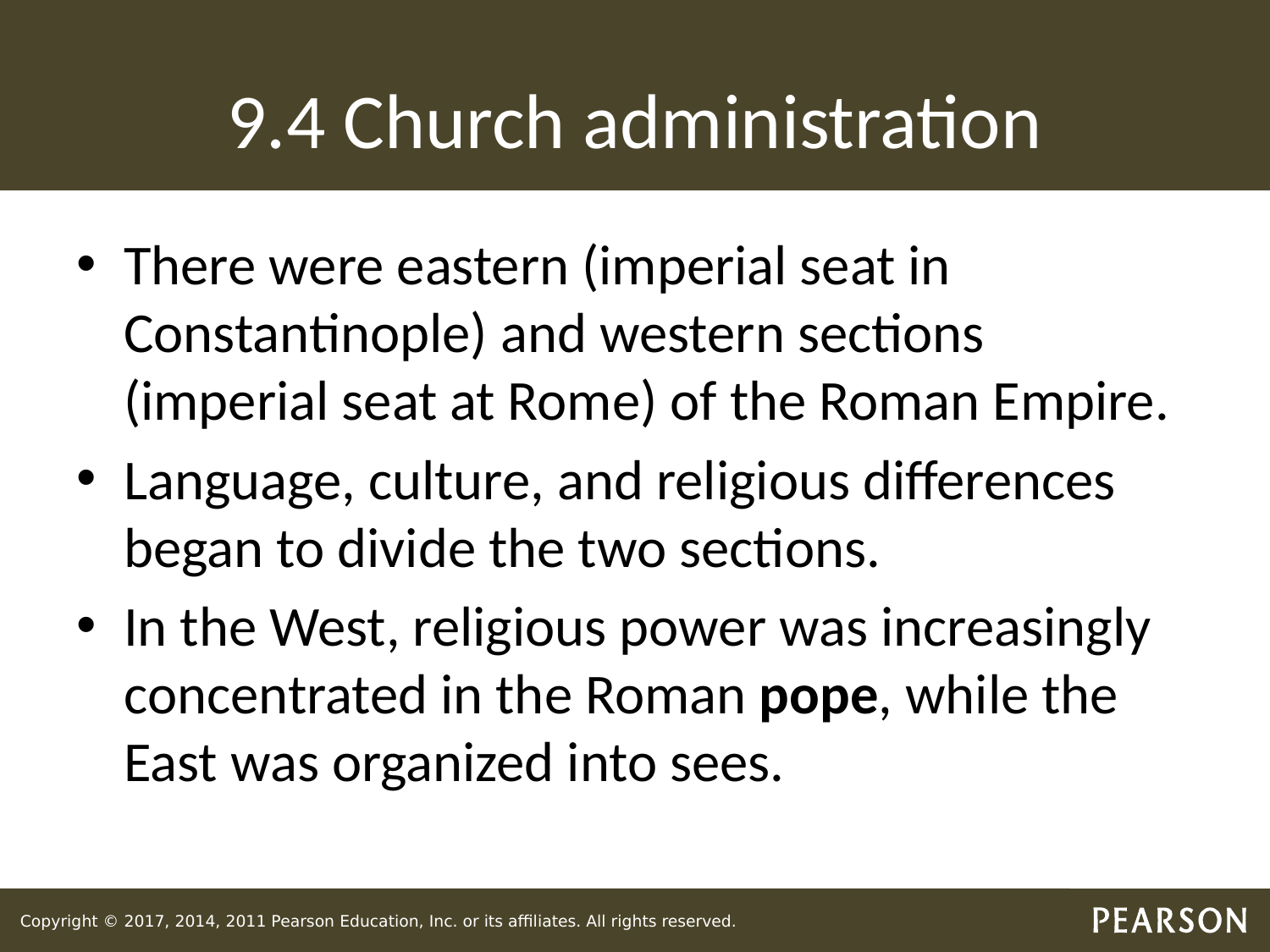

# 9.4 Church administration
There were eastern (imperial seat in Constantinople) and western sections (imperial seat at Rome) of the Roman Empire.
Language, culture, and religious differences began to divide the two sections.
In the West, religious power was increasingly concentrated in the Roman pope, while the East was organized into sees.